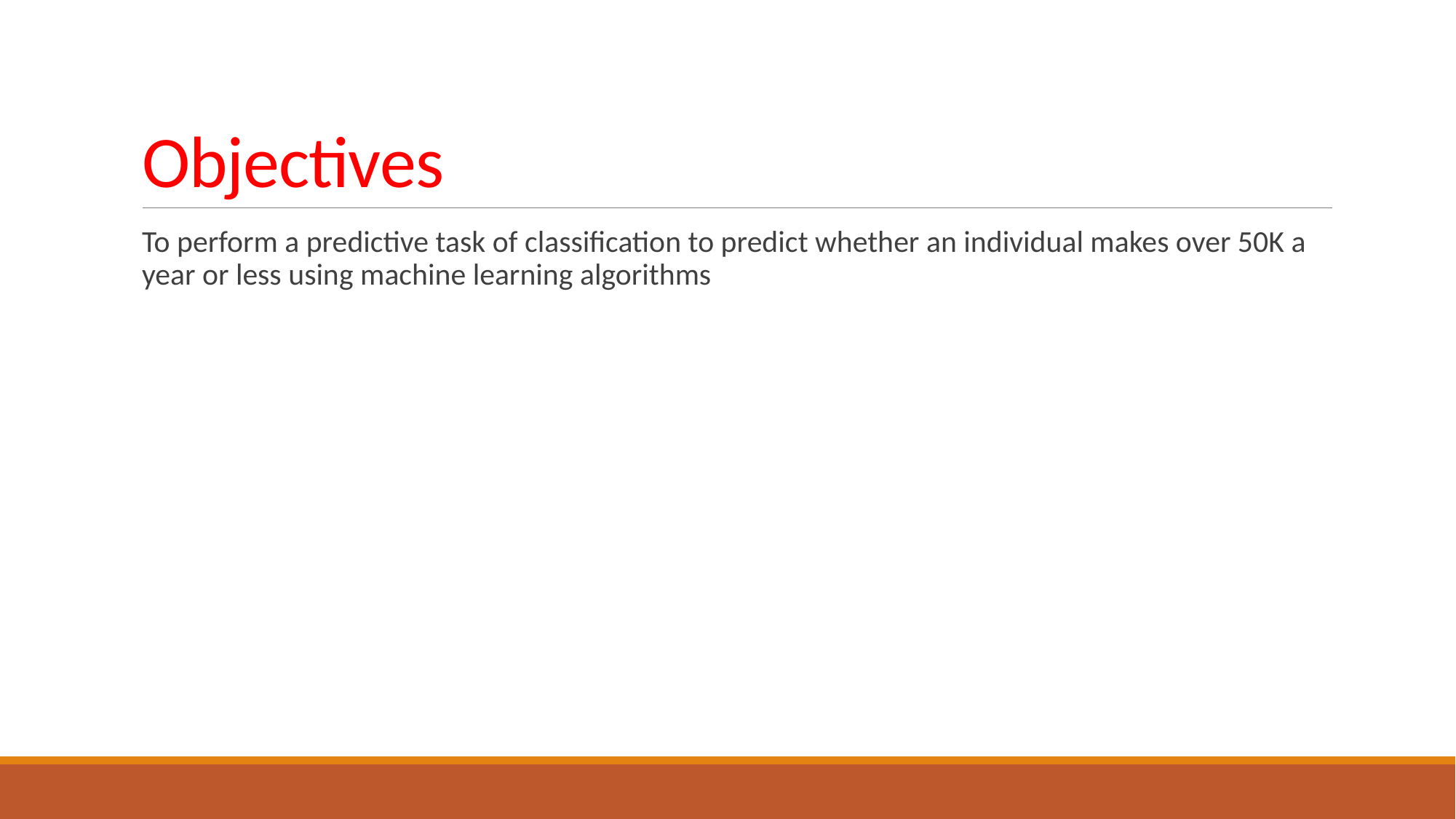

# Objectives
To perform a predictive task of classification to predict whether an individual makes over 50K a year or less using machine learning algorithms